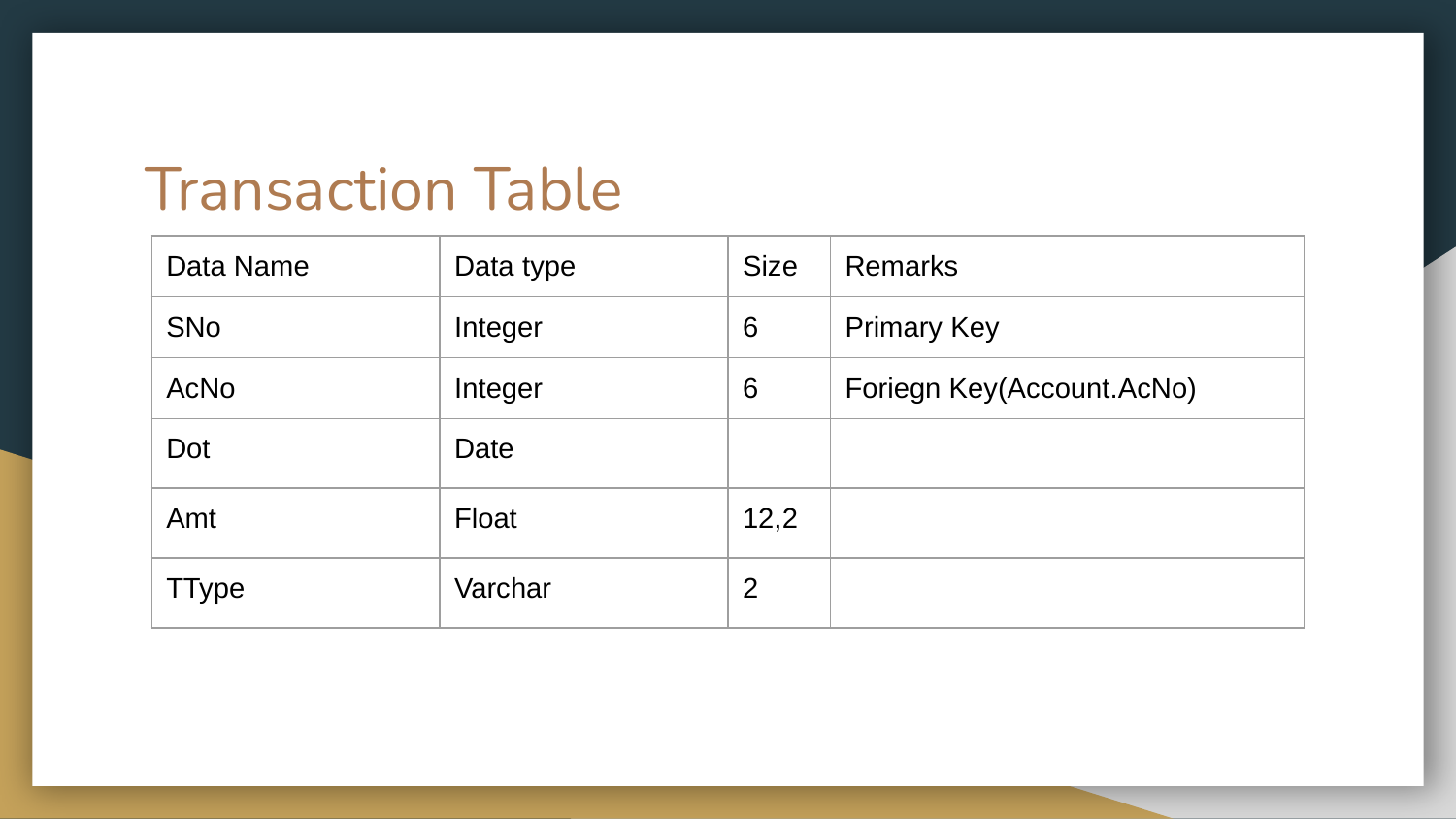

# Transaction Table

| Data Name | Data type | Size | Remarks |
| --- | --- | --- | --- |
| SNo | Integer | 6 | Primary Key |
| AcNo | Integer | 6 | Foriegn Key(Account.AcNo) |
| Dot | Date |  |  |
| Amt | Float | 12,2 |  |
| TType | Varchar | 2 |  |